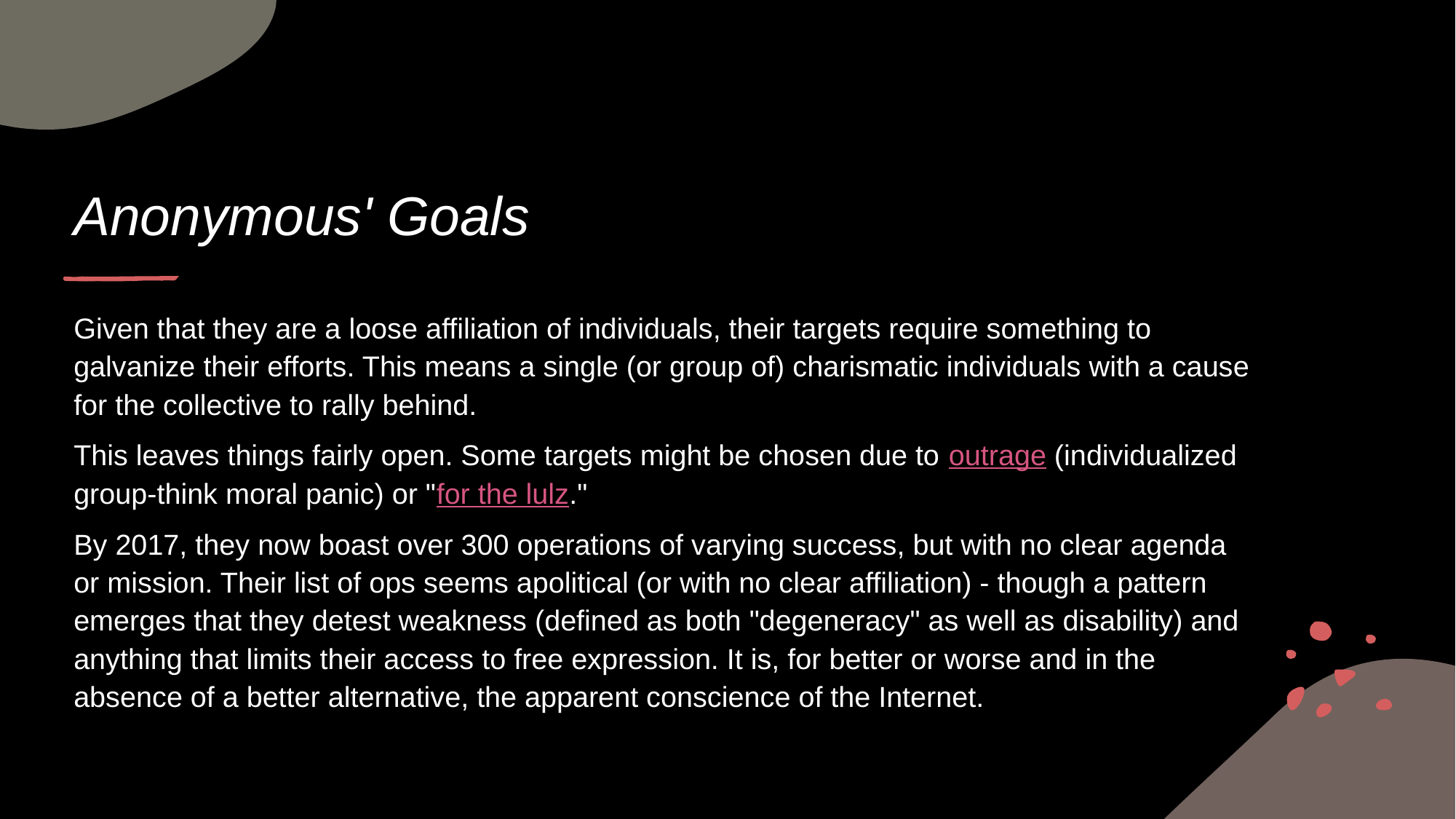

# Anonymous' Goals
Given that they are a loose affiliation of individuals, their targets require something to galvanize their efforts. This means a single (or group of) charismatic individuals with a cause for the collective to rally behind.
This leaves things fairly open. Some targets might be chosen due to outrage (individualized group-think moral panic) or "for the lulz."
By 2017, they now boast over 300 operations of varying success, but with no clear agenda or mission. Their list of ops seems apolitical (or with no clear affiliation) - though a pattern emerges that they detest weakness (defined as both "degeneracy" as well as disability) and anything that limits their access to free expression. It is, for better or worse and in the absence of a better alternative, the apparent conscience of the Internet.